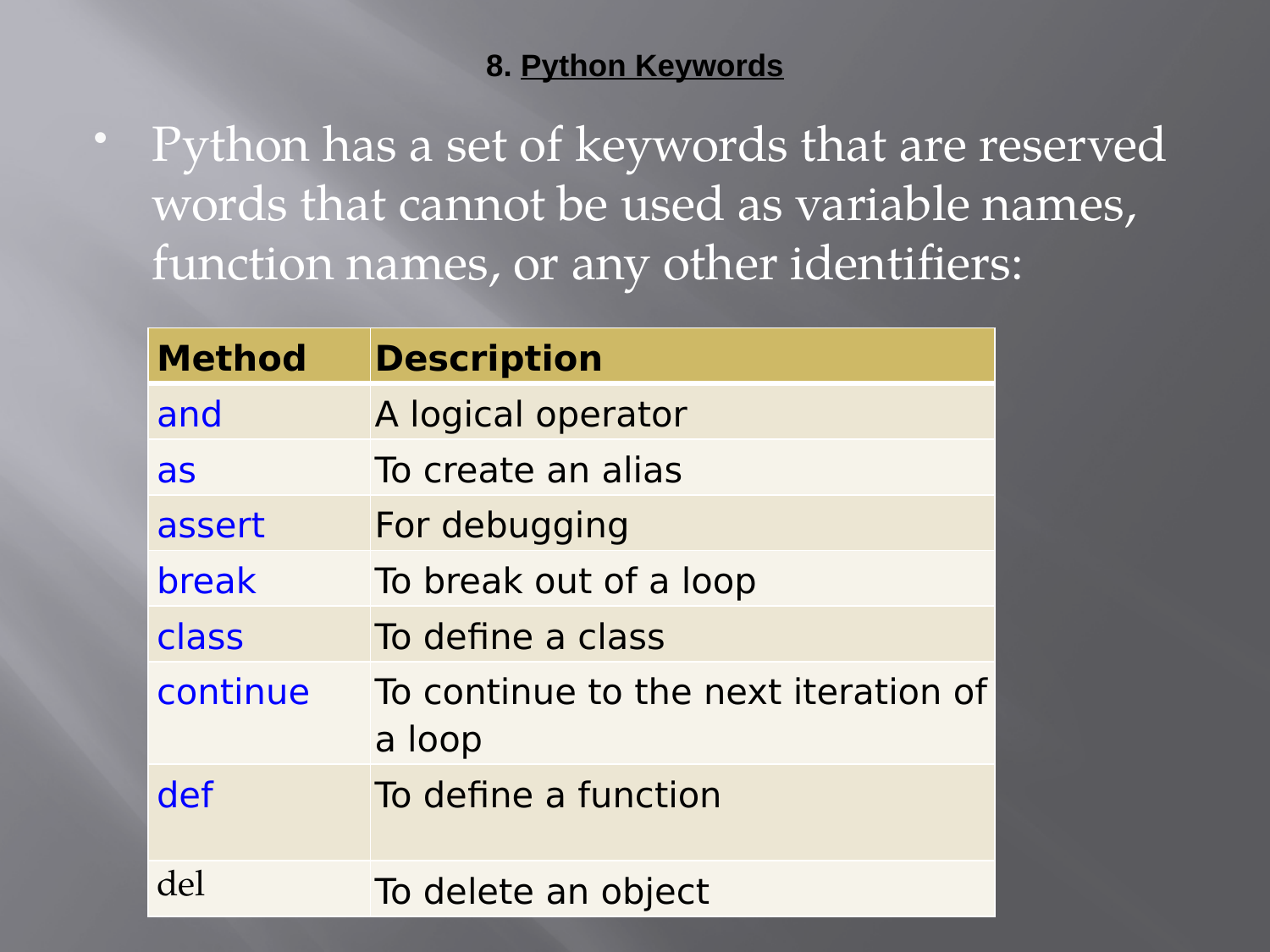

# 8. Python Keywords
Python has a set of keywords that are reserved words that cannot be used as variable names, function names, or any other identifiers:

| Method | Description |
| --- | --- |
| and | A logical operator |
| as | To create an alias |
| assert | For debugging |
| break | To break out of a loop |
| class | To define a class |
| continue | To continue to the next iteration of a loop |
| def | To define a function |
| del | To delete an object |